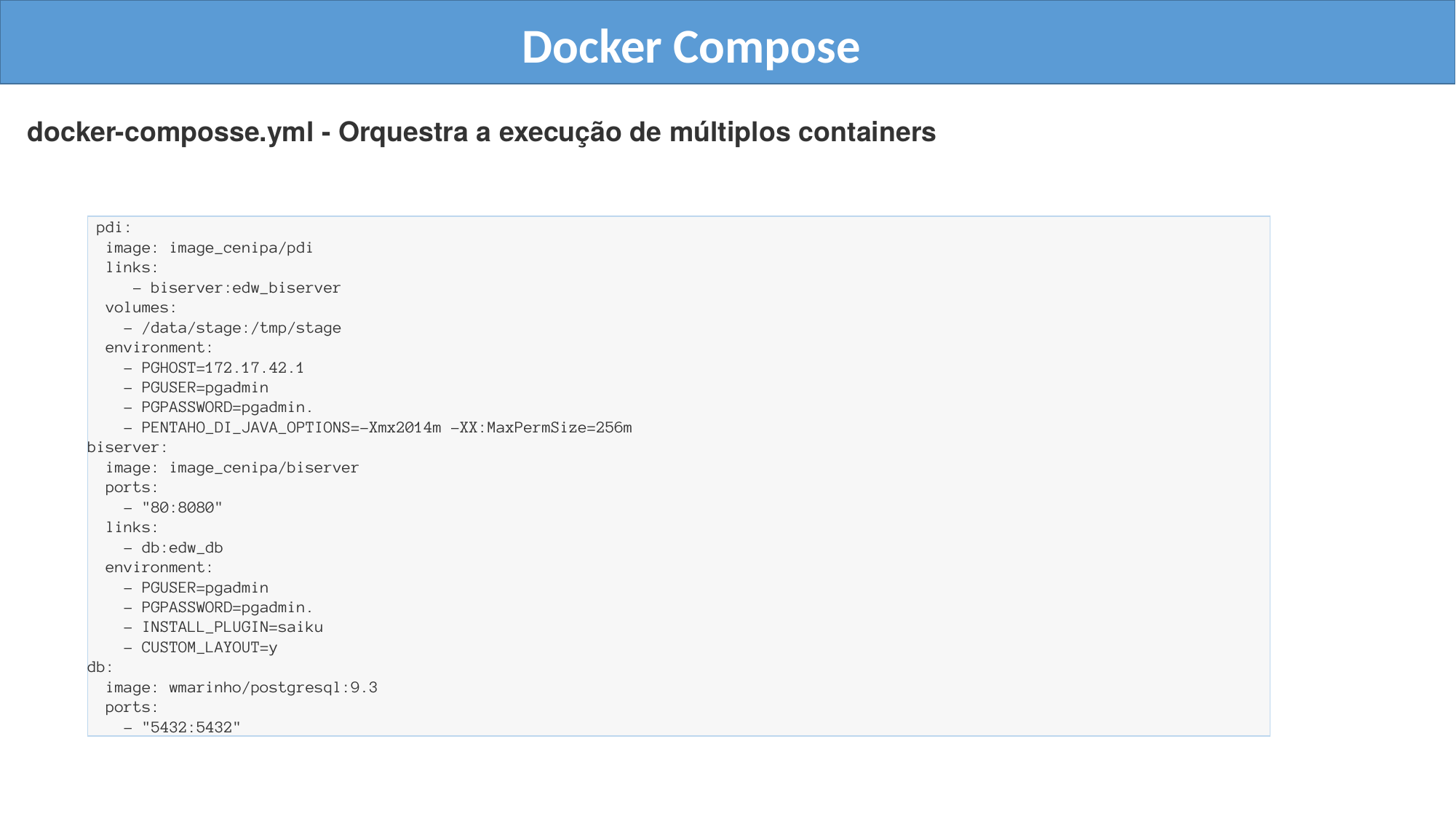

Docker Compose
docker-composse.yml - Orquestra a execução de múltiplos containers
 pdi:
  image: image_cenipa/pdi
  links:
     - biserver:edw_biserver
  volumes:
    - /data/stage:/tmp/stage
  environment:
    - PGHOST=172.17.42.1
    - PGUSER=pgadmin
    - PGPASSWORD=pgadmin.
    - PENTAHO_DI_JAVA_OPTIONS=-Xmx2014m -XX:MaxPermSize=256m
biserver:
  image: image_cenipa/biserver
  ports:
    - "80:8080"
  links:
    - db:edw_db
  environment:
    - PGUSER=pgadmin
    - PGPASSWORD=pgadmin.
    - INSTALL_PLUGIN=saiku
    - CUSTOM_LAYOUT=y
db:
  image: wmarinho/postgresql:9.3
  ports:
    - "5432:5432"